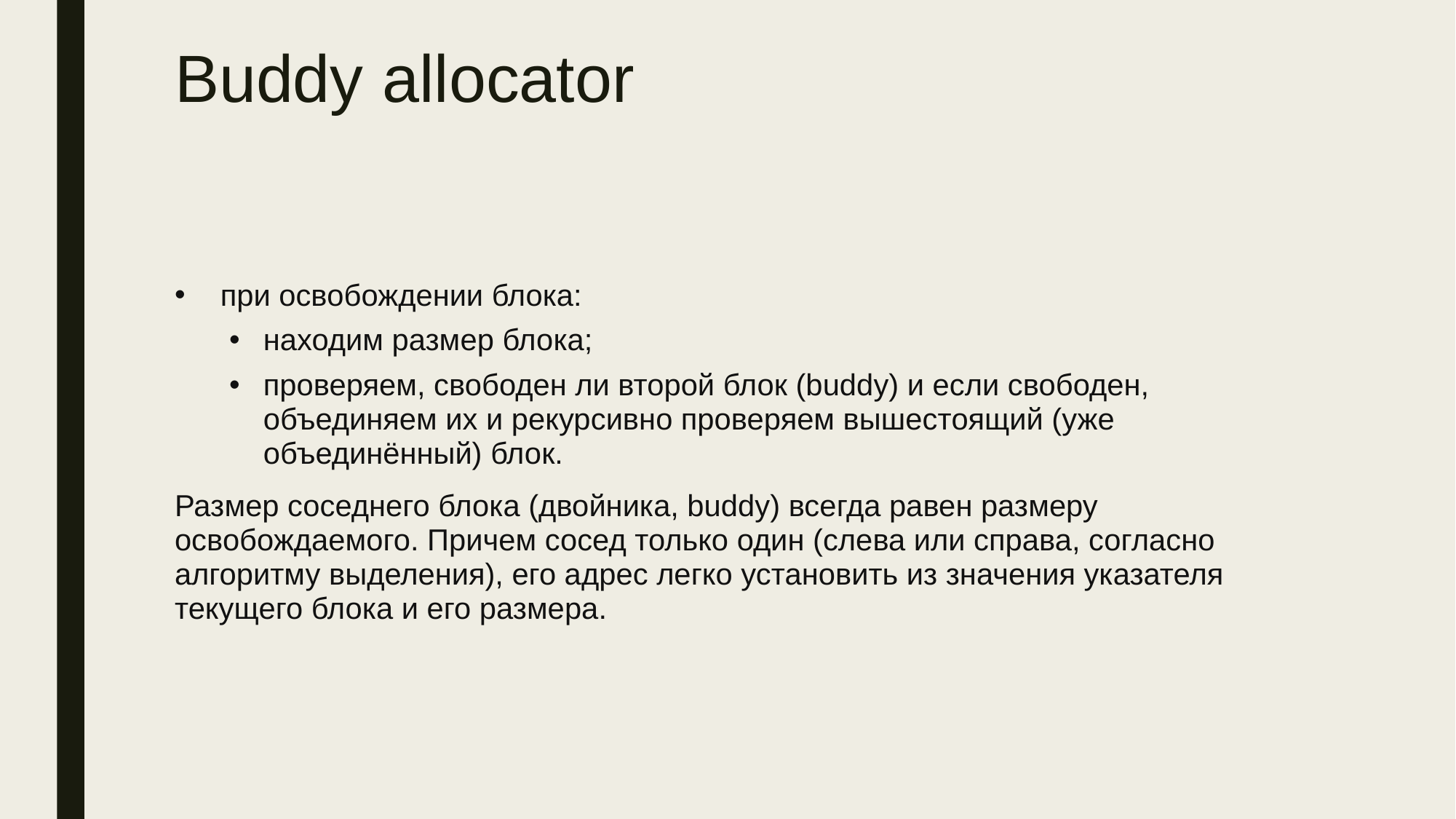

# Buddy allocator
при освобождении блока:
находим размер блока;
проверяем, свободен ли второй блок (buddy) и если свободен, объединяем их и рекурсивно проверяем вышестоящий (уже объединённый) блок.
Размер соседнего блока (двойника, buddy) всегда равен размеру освобождаемого. Причем сосед только один (слева или справа, согласно алгоритму выделения), его адрес легко установить из значения указателя текущего блока и его размера.